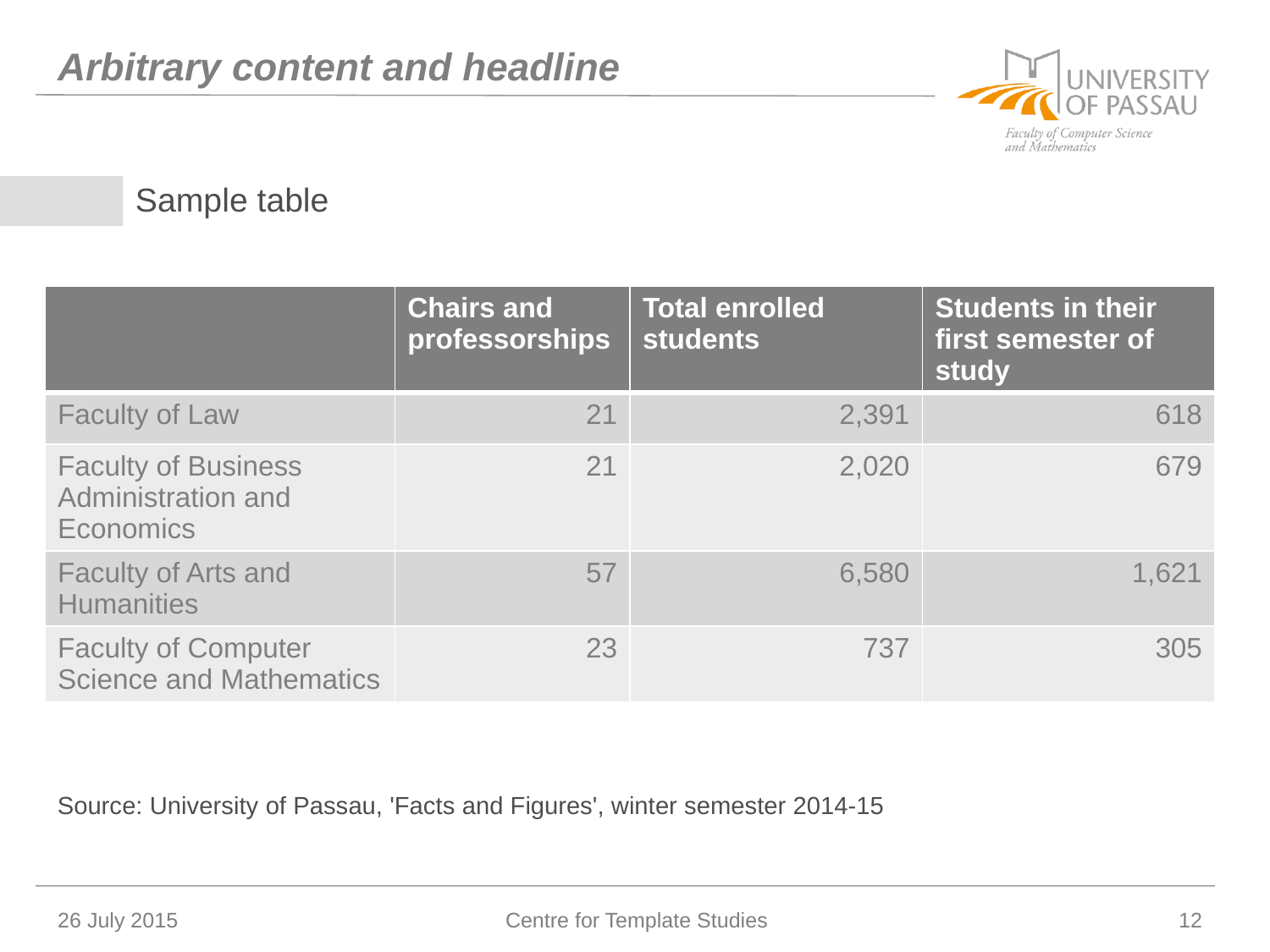

# Arbitrary content and headline
Sample table
|  | Chairs and professorships | Total enrolled students | Students in their first semester of study |
| --- | --- | --- | --- |
| Faculty of Law | 21 | 2,391 | 618 |
| Faculty of Business Administration and Economics | 21 | 2,020 | 679 |
| Faculty of Arts and Humanities | 57 | 6,580 | 1,621 |
| Faculty of Computer Science and Mathematics | 23 | 737 | 305 |
Source: University of Passau, 'Facts and Figures', winter semester 2014-15
26 July 2015
Centre for Template Studies
12